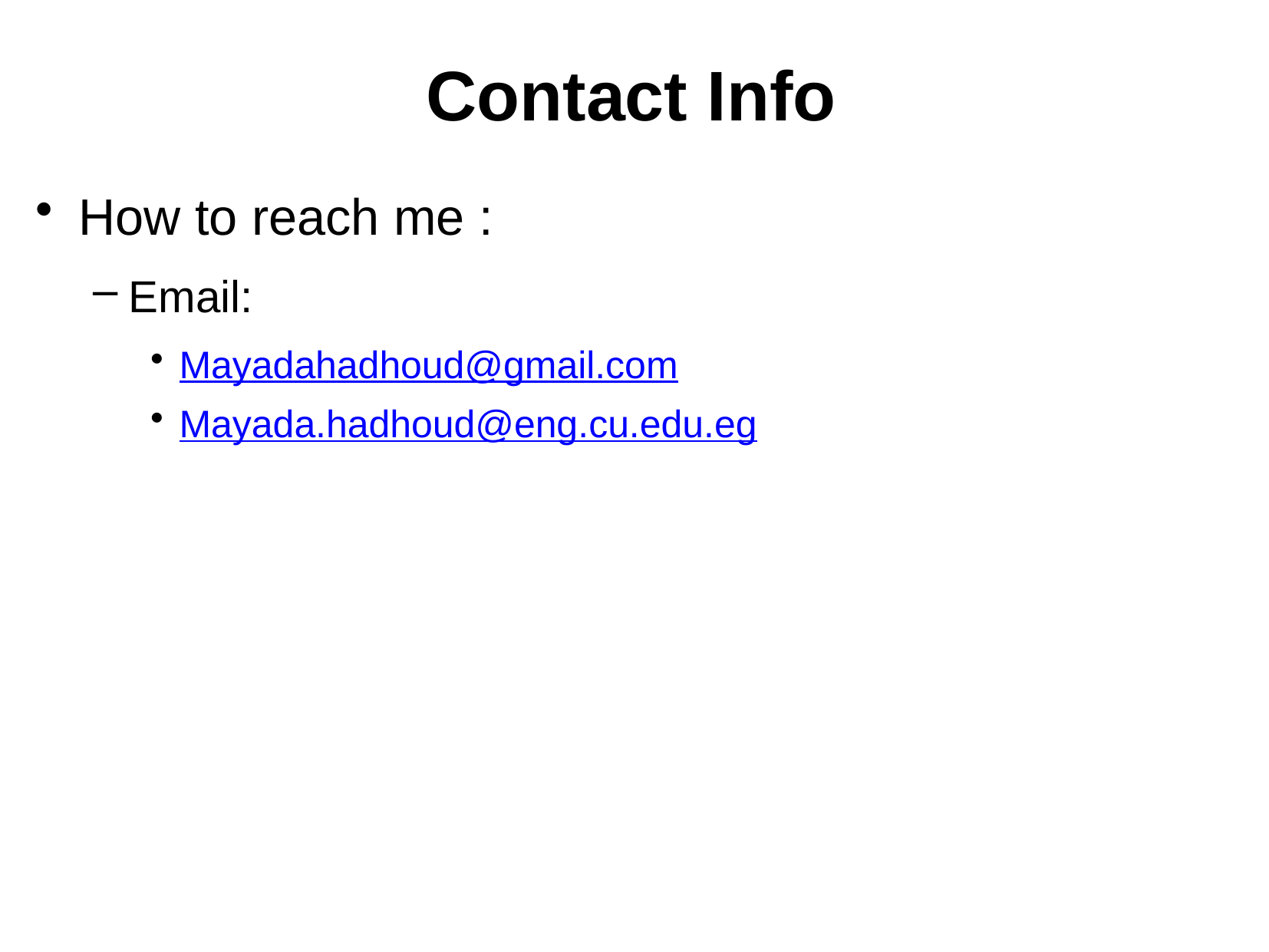

# Contact Info
How to reach me :
Email:
Mayadahadhoud@gmail.com
Mayada.hadhoud@eng.cu.edu.eg